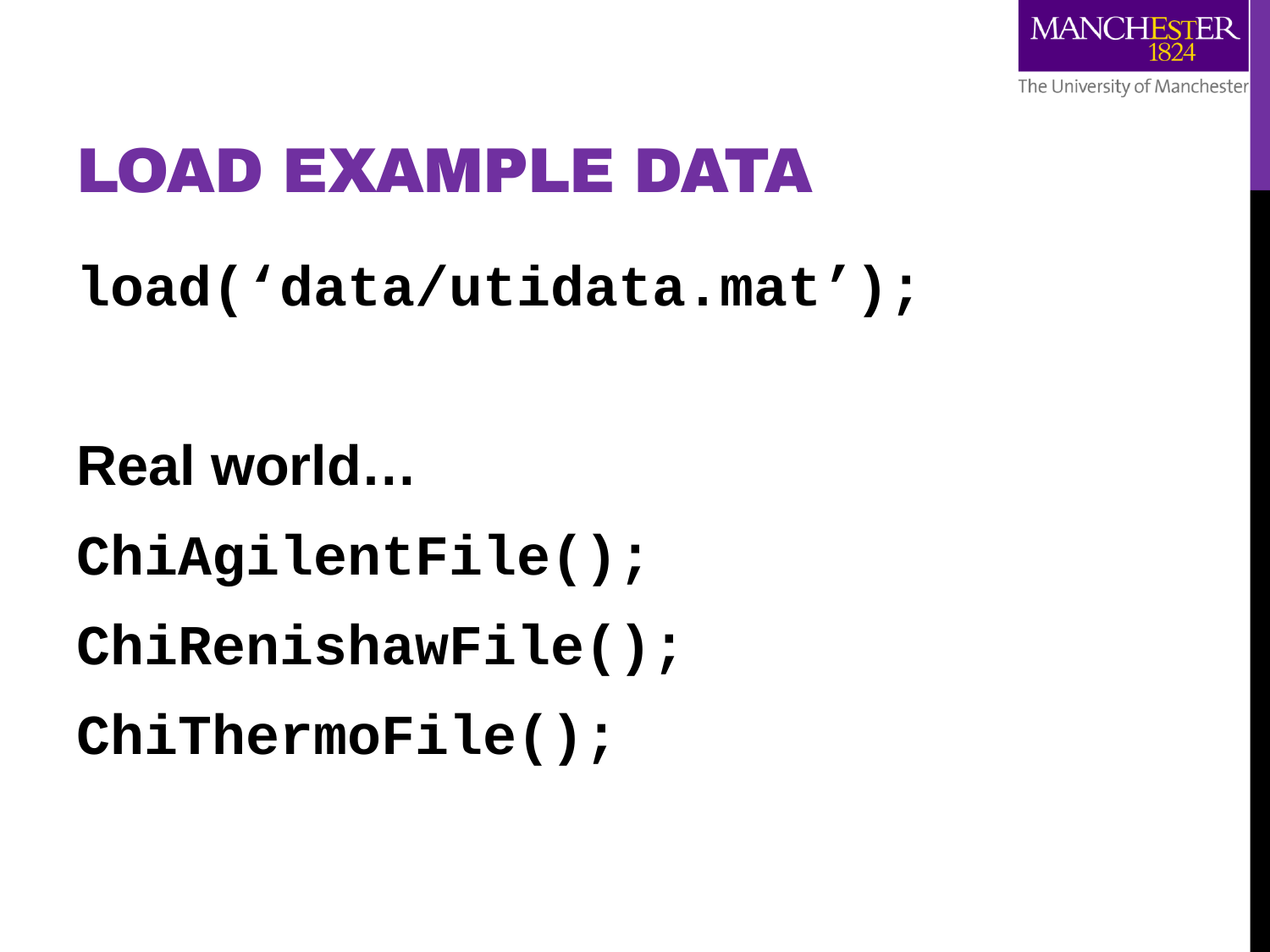

# Load example data
load(‘data/utidata.mat’);

Real world…
ChiAgilentFile();
ChiRenishawFile();
ChiThermoFile();